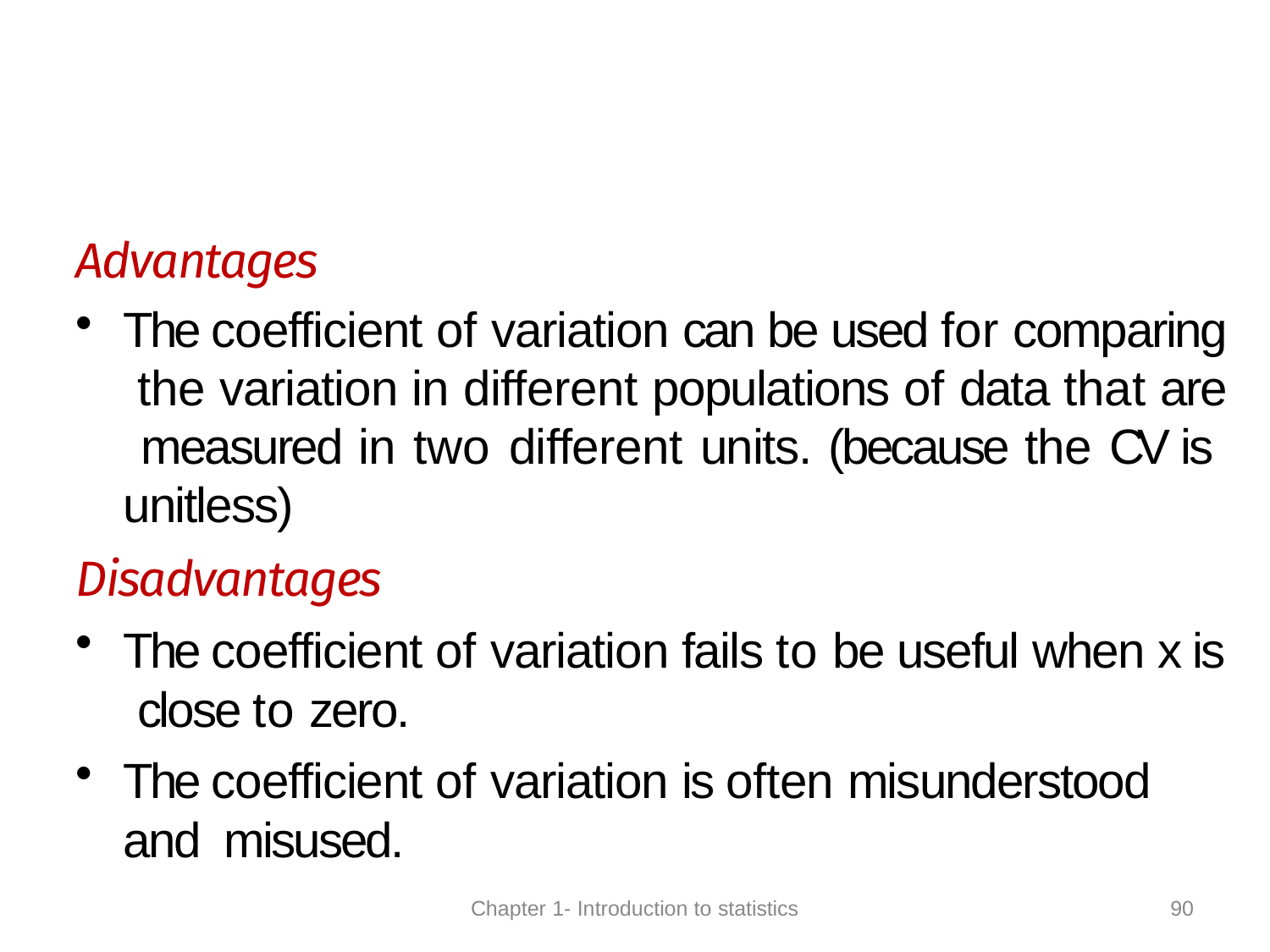

Advantages
The coefficient of variation can be used for comparing  the variation in different populations of data that are  measured in two different units. (because the CV is  unitless)
Disadvantages
The coefficient of variation fails to be useful when x is  close to zero.
The coefficient of variation is often misunderstood and  misused.
90
Chapter 1- Introduction to statistics